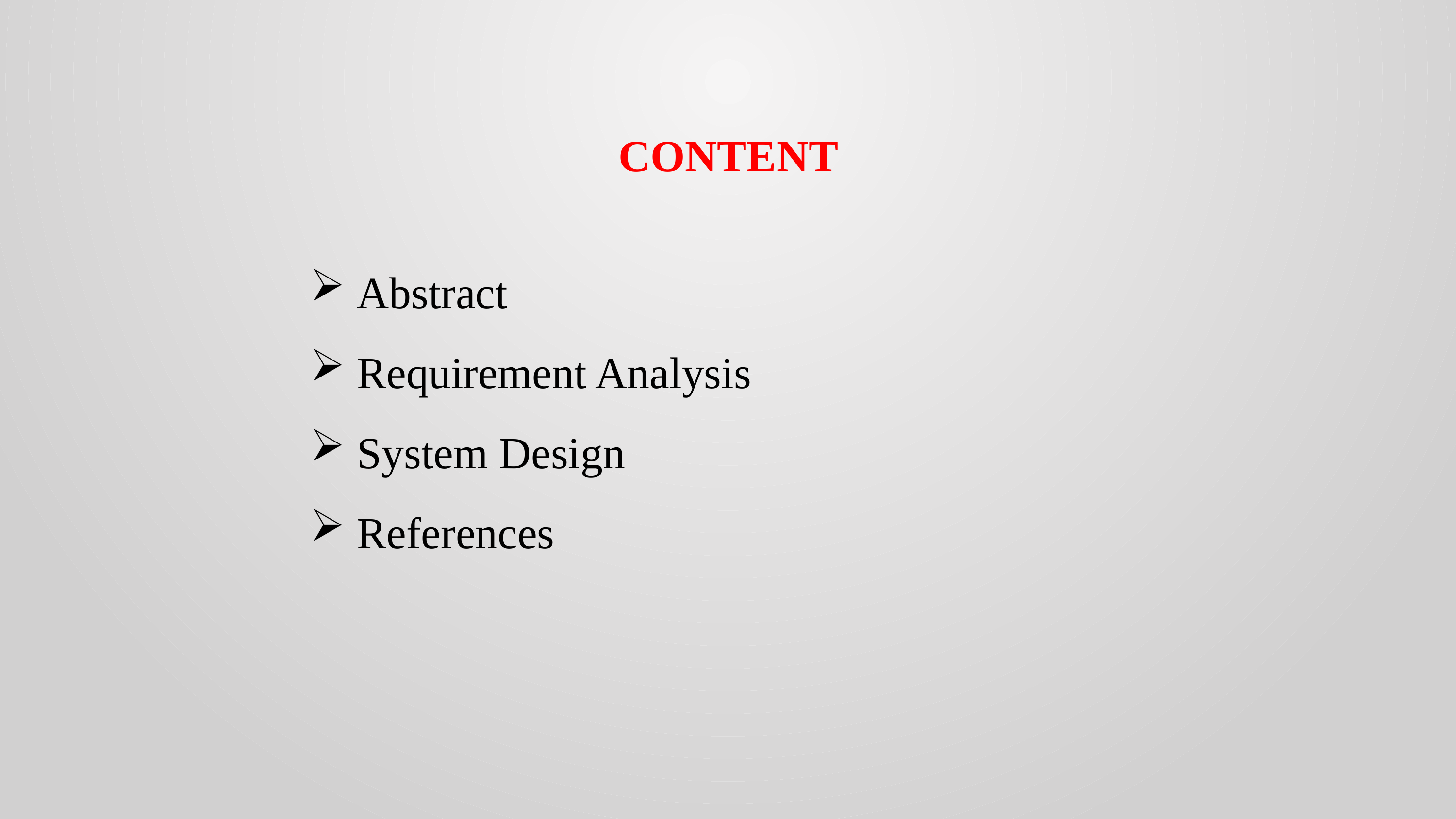

CONTENT
 Abstract
 Requirement Analysis
 System Design
 References